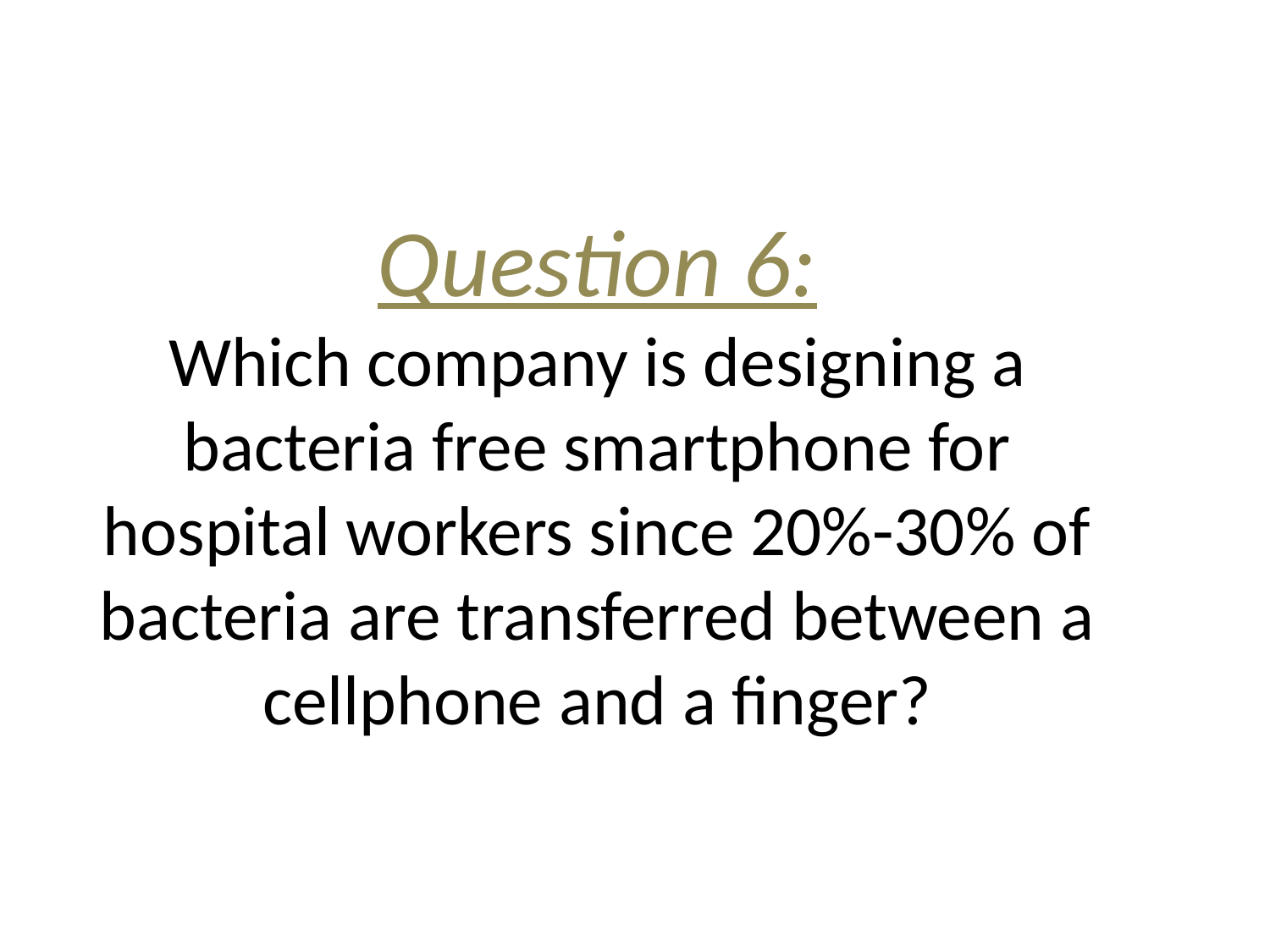

# Question 6: Which company is designing a bacteria free smartphone for hospital workers since 20%-30% of bacteria are transferred between a cellphone and a finger?